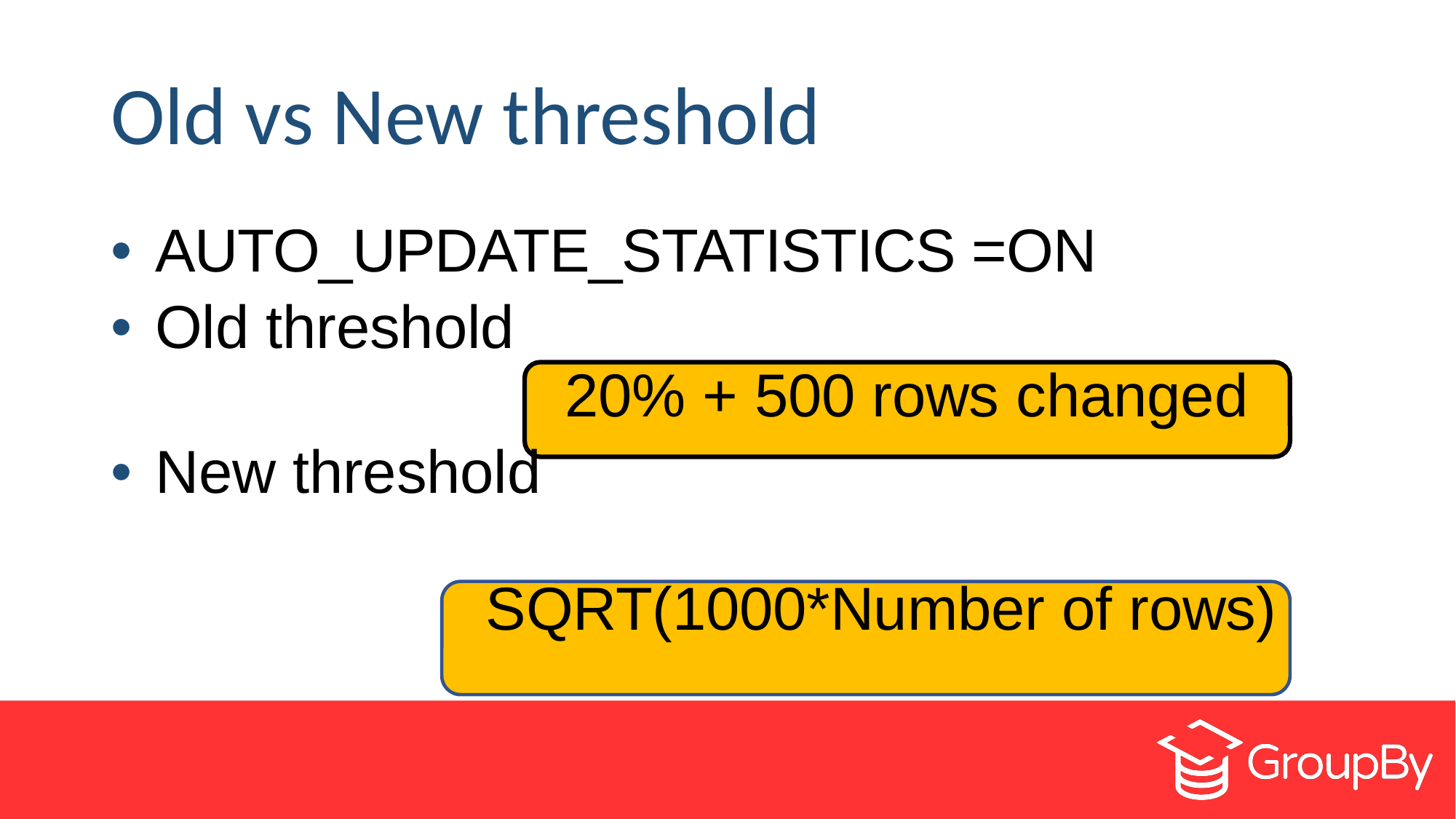

# Old vs New threshold
 AUTO_UPDATE_STATISTICS =ON
 Old threshold
                  20% + 500 rows changed
 New threshold

               SQRT(1000*Number of rows)